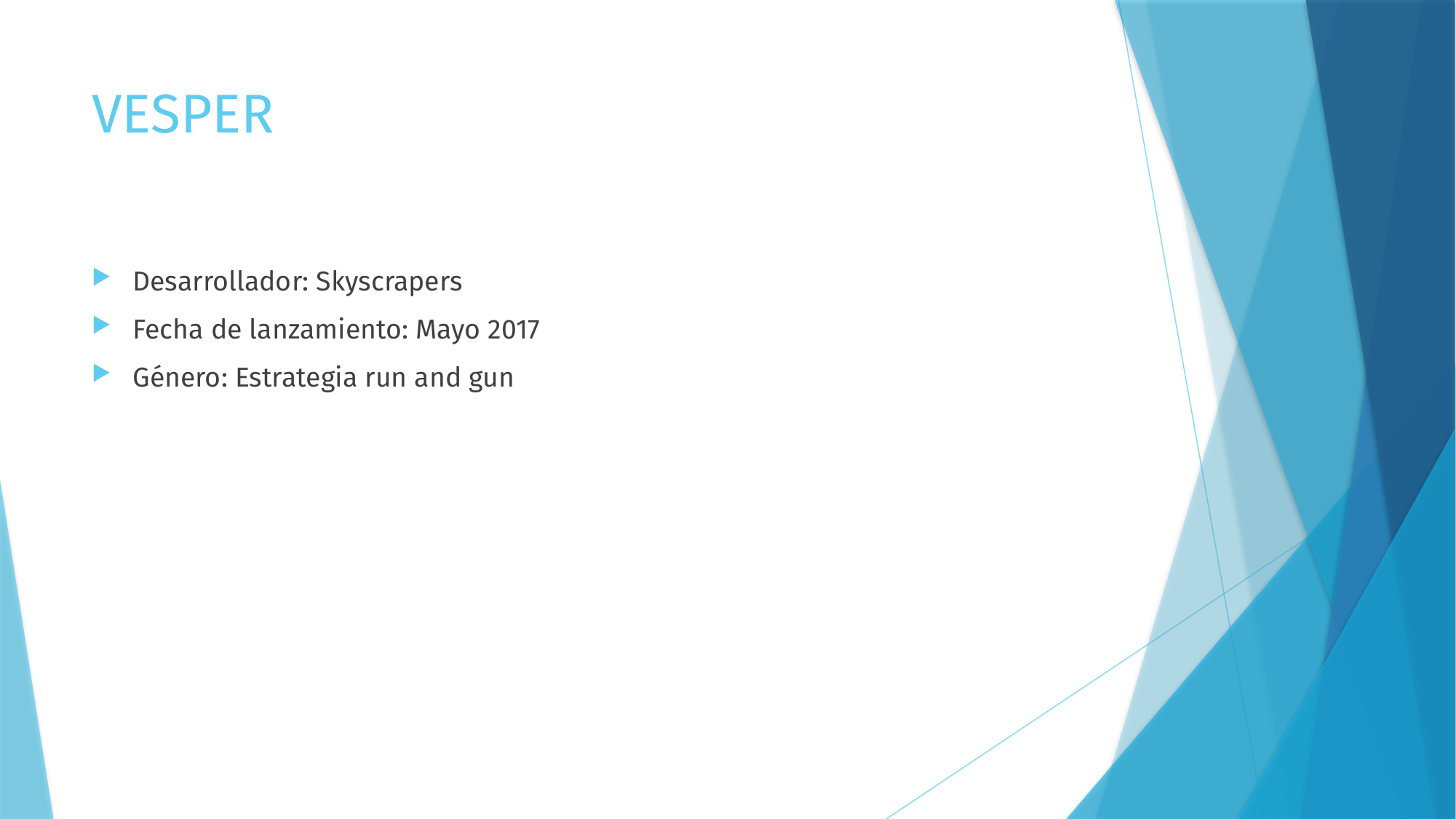

# VESPER
Desarrollador: Skyscrapers
Fecha de lanzamiento: Mayo 2017
Género: Estrategia run and gun